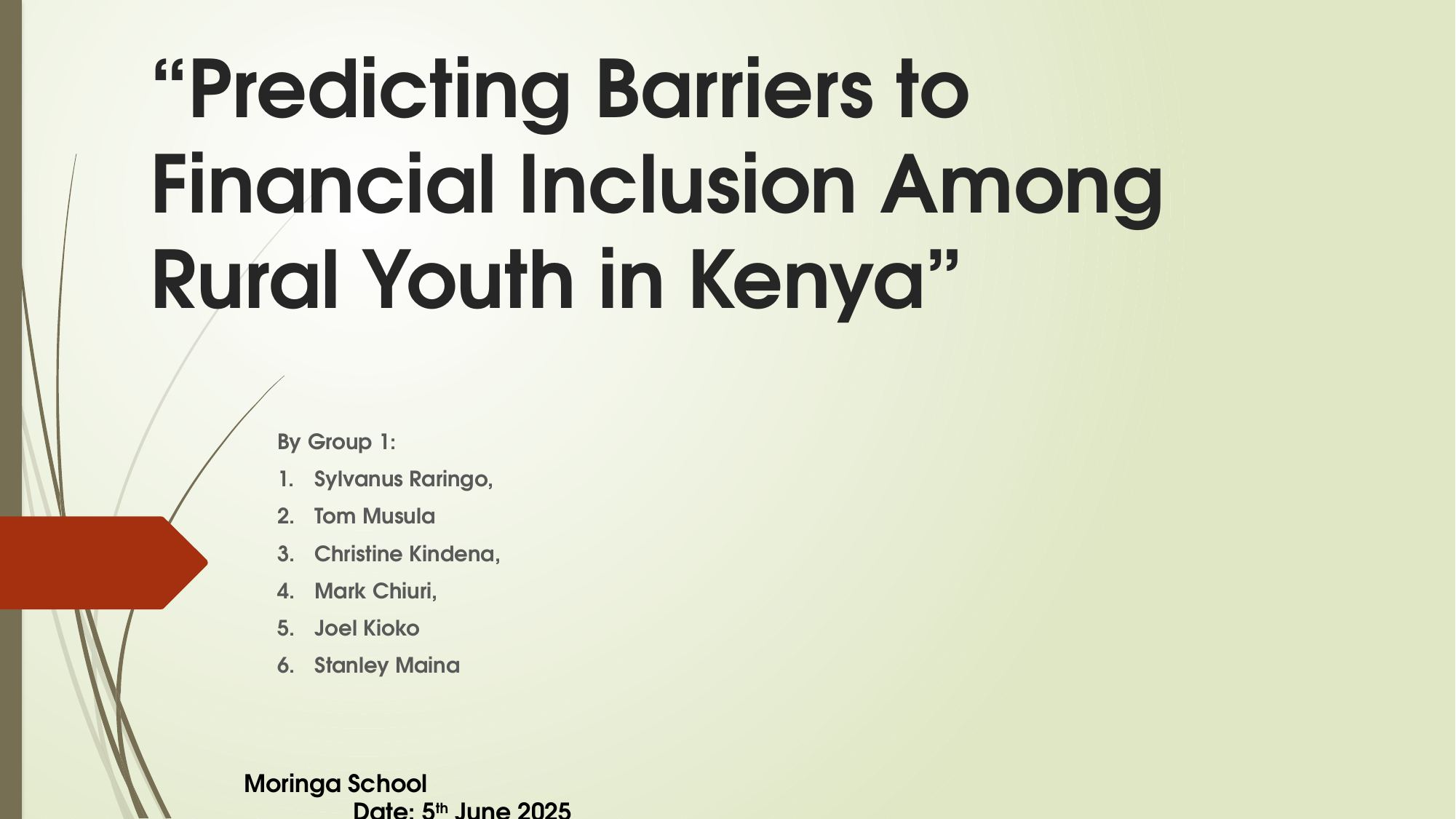

# “Predicting Barriers to Financial Inclusion Among Rural Youth in Kenya”
By Group 1:
Sylvanus Raringo,
Tom Musula
Christine Kindena,
Mark Chiuri,
Joel Kioko
Stanley Maina
Moringa School							Date: 5th June 2025